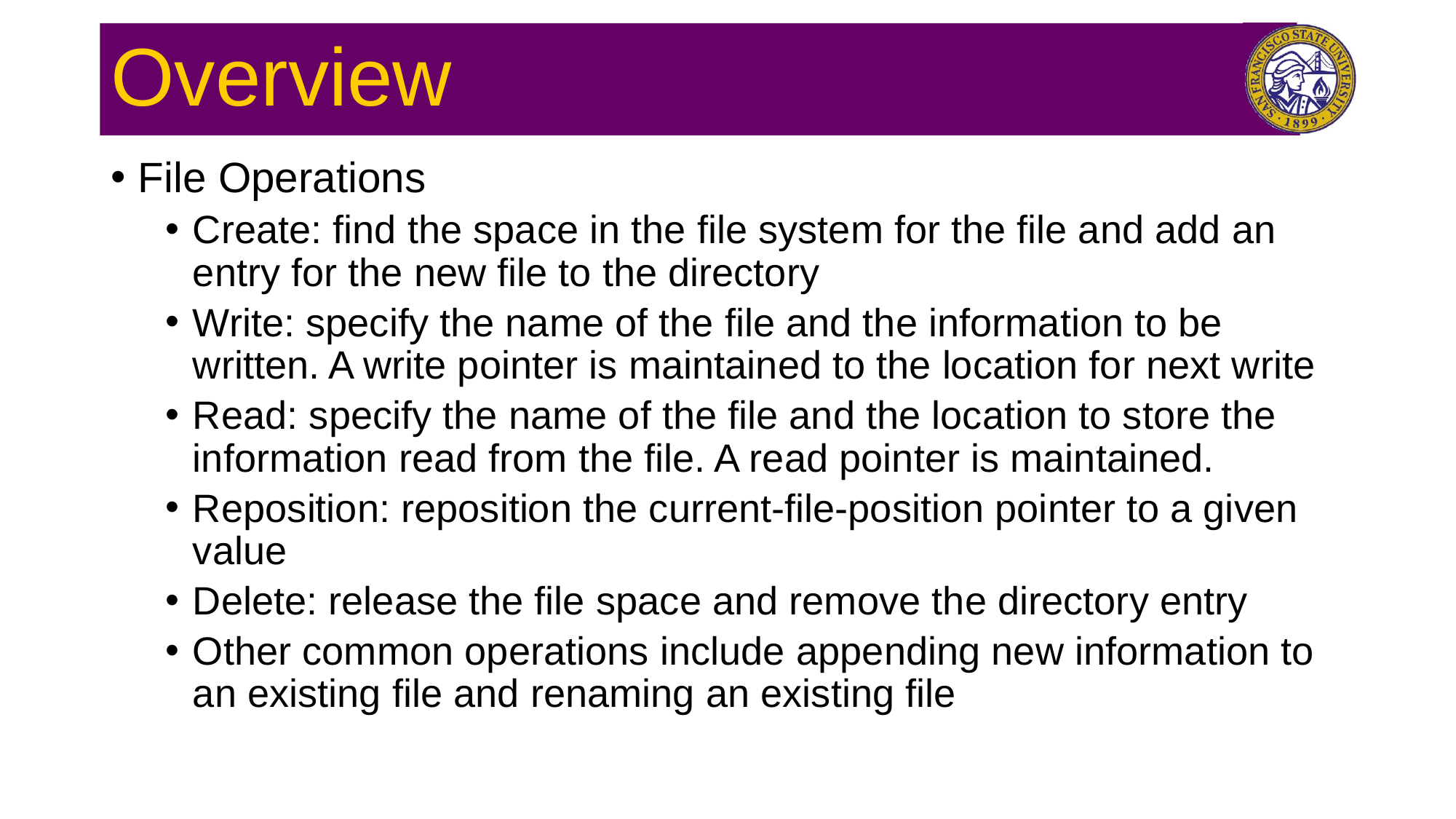

# Overview
File Operations
Create: find the space in the file system for the file and add an entry for the new file to the directory
Write: specify the name of the file and the information to be written. A write pointer is maintained to the location for next write
Read: specify the name of the file and the location to store the information read from the file. A read pointer is maintained.
Reposition: reposition the current-file-position pointer to a given value
Delete: release the file space and remove the directory entry
Other common operations include appending new information to an existing file and renaming an existing file